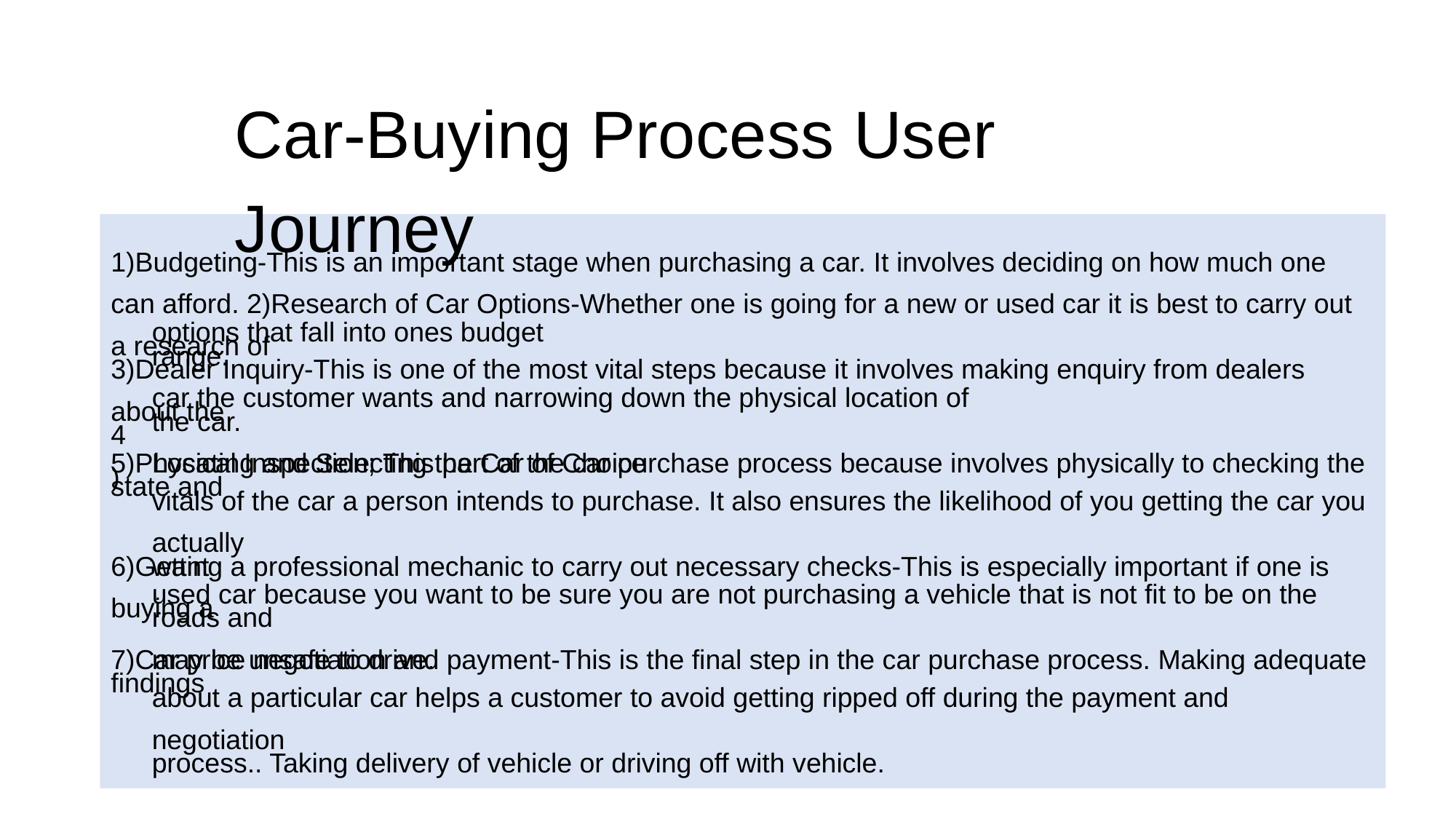

Car-Buying Process User Journey

1)Budgeting-This is an important stage when purchasing a car. It involves deciding on how much one can afford. 2)Research of Car Options-Whether one is going for a new or used car it is best to carry out a research of
options that fall into ones budget range.
3)Dealer Inquiry-This is one of the most vital steps because it involves making enquiry from dealers about the
car the customer wants and narrowing down the physical location of the car.
Locating and Selecting the Car of Choice
4)
5)Physical Inspection; This part of the car purchase process because involves physically to checking the state and
vitals of the car a person intends to purchase. It also ensures the likelihood of you getting the car you actually
want
6)Getting a professional mechanic to carry out necessary checks-This is especially important if one is buying a
used car because you want to be sure you are not purchasing a vehicle that is not fit to be on the roads and
may be unsafe to drive.
7)Car price negotiation and payment-This is the final step in the car purchase process. Making adequate findings
about a particular car helps a customer to avoid getting ripped off during the payment and negotiation
process.. Taking delivery of vehicle or driving off with vehicle.